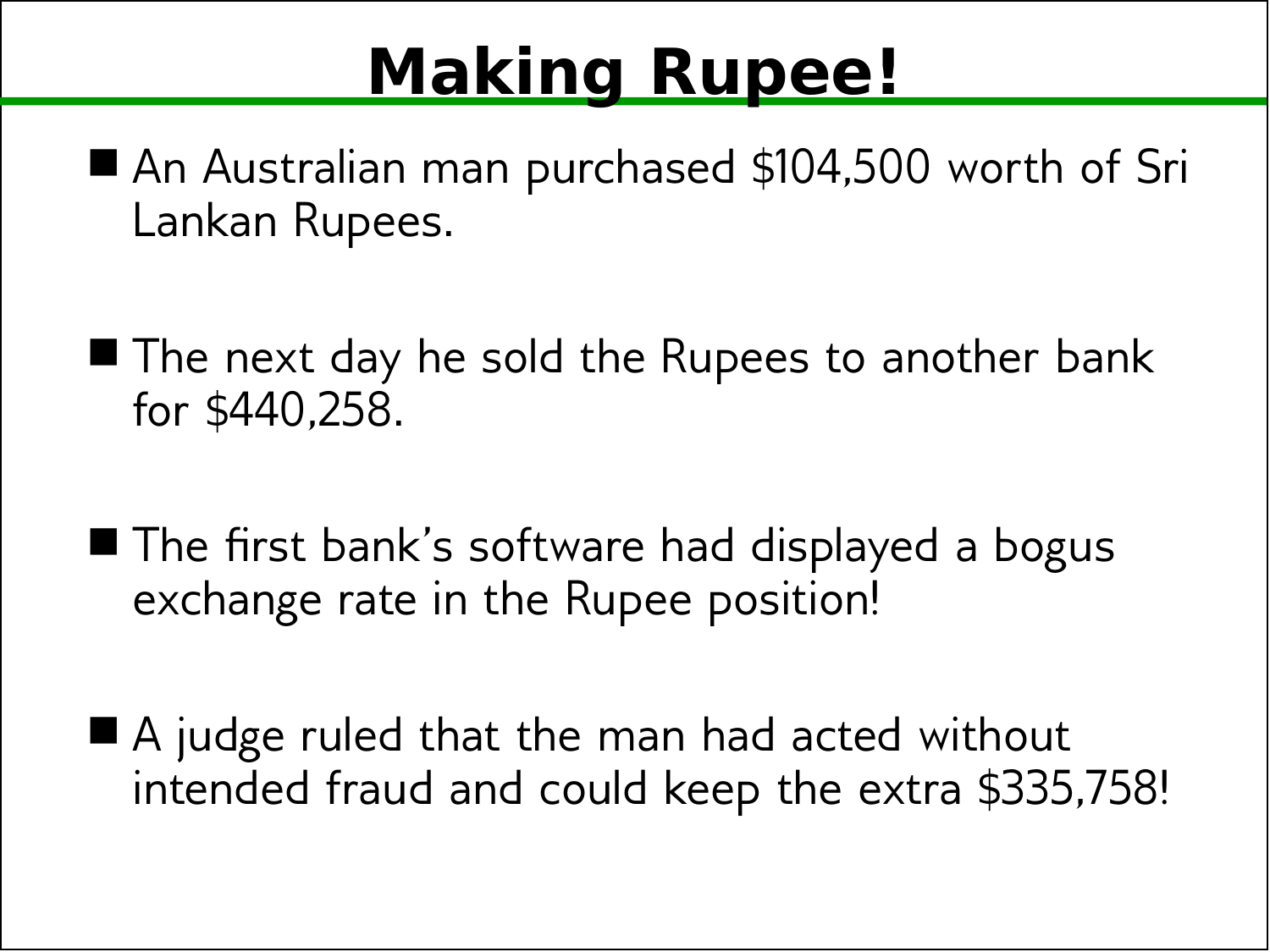

# Making Rupee!
An Australian man purchased $104,500 worth of Sri Lankan Rupees.

The next day he sold the Rupees to another bank for $440,258.

The first bank’s software had displayed a bogus exchange rate in the Rupee position!

A judge ruled that the man had acted without intended fraud and could keep the extra $335,758!